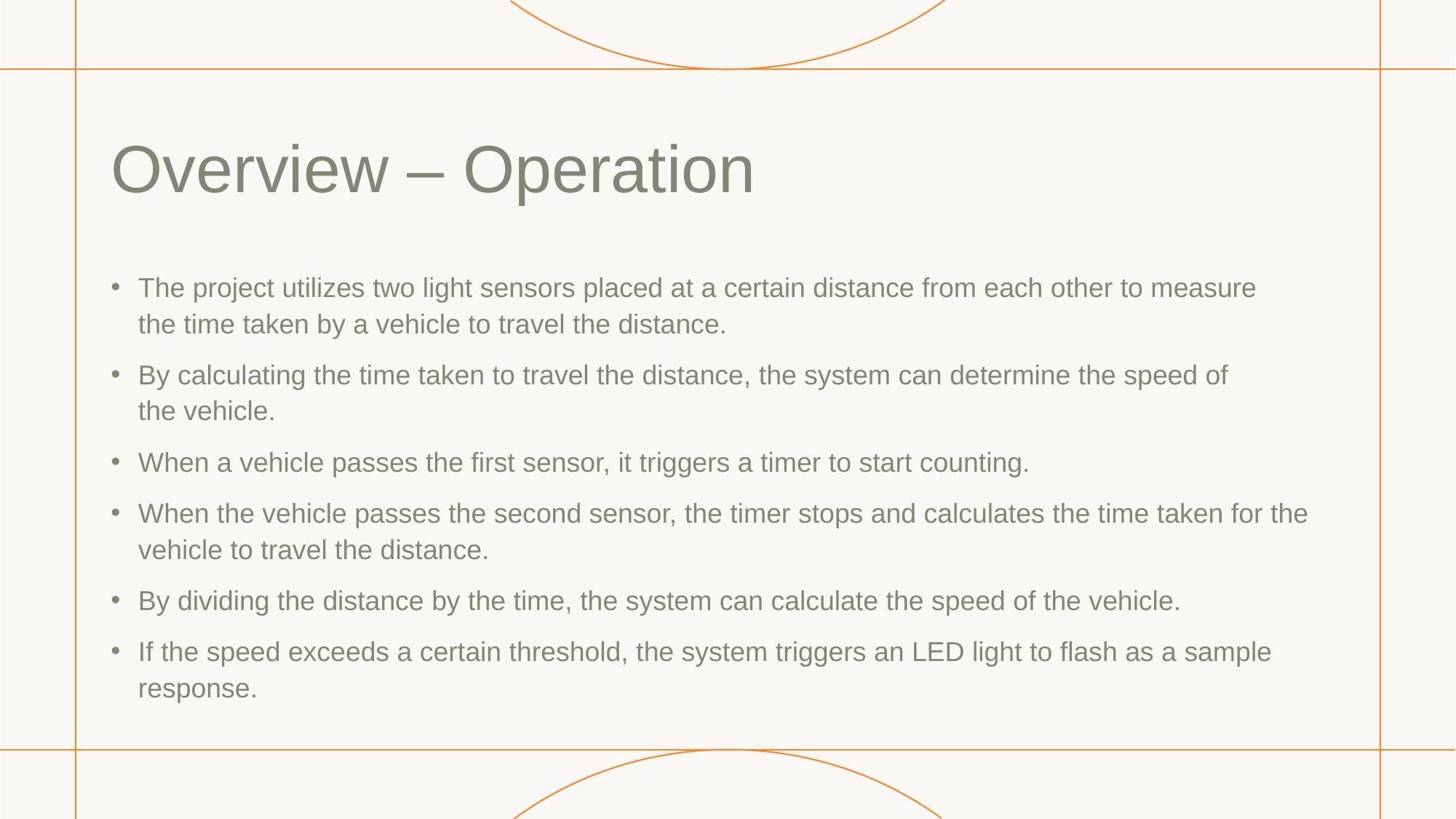

# Overview – Operation
The project utilizes two light sensors placed at a certain distance from each other to measure the time taken by a vehicle to travel the distance.
By calculating the time taken to travel the distance, the system can determine the speed of the vehicle.
When a vehicle passes the first sensor, it triggers a timer to start counting.
When the vehicle passes the second sensor, the timer stops and calculates the time taken for the vehicle to travel the distance.
By dividing the distance by the time, the system can calculate the speed of the vehicle.
If the speed exceeds a certain threshold, the system triggers an LED light to flash as a sample response.